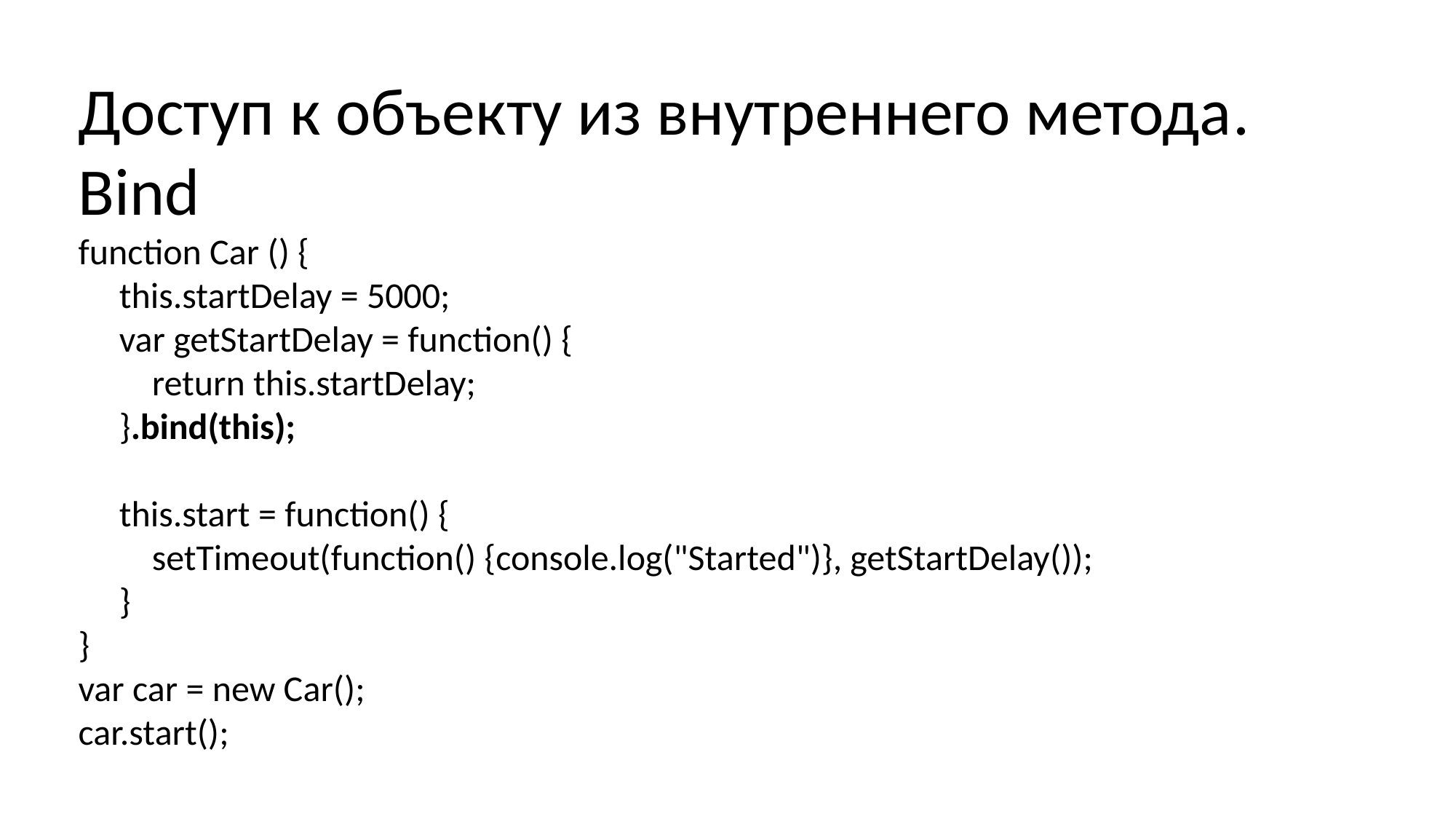

Доступ к объекту из внутреннего метода. Bind
function Car () {
     this.startDelay = 5000;
     var getStartDelay = function() {
         return this.startDelay;
     }.bind(this);

     this.start = function() {
         setTimeout(function() {console.log("Started")}, getStartDelay());
     }
}
var car = new Car();
car.start();